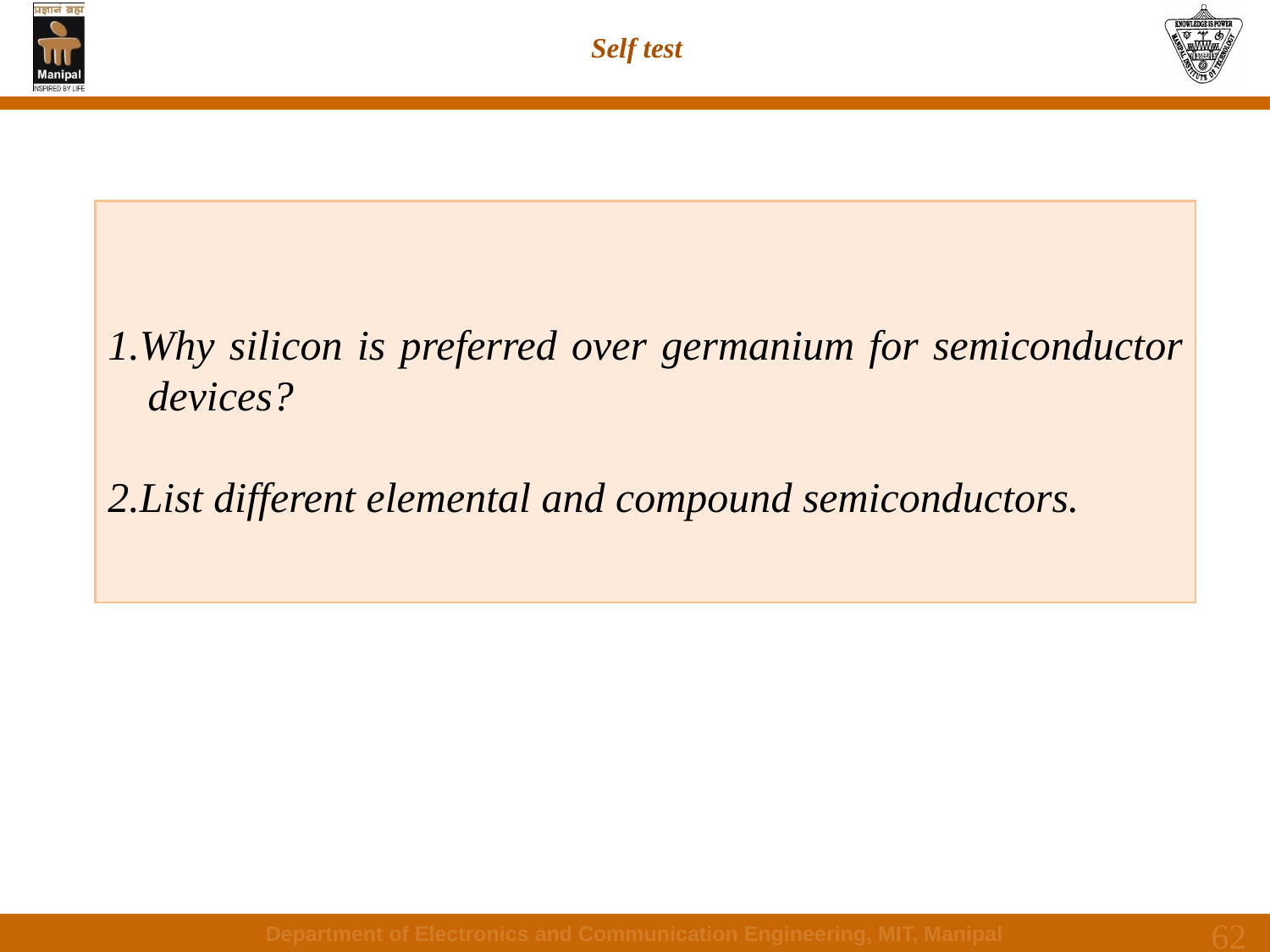

# Self test

1.Why silicon is preferred over germanium for semiconductor devices?

2.List different elemental and compound semiconductors.

62